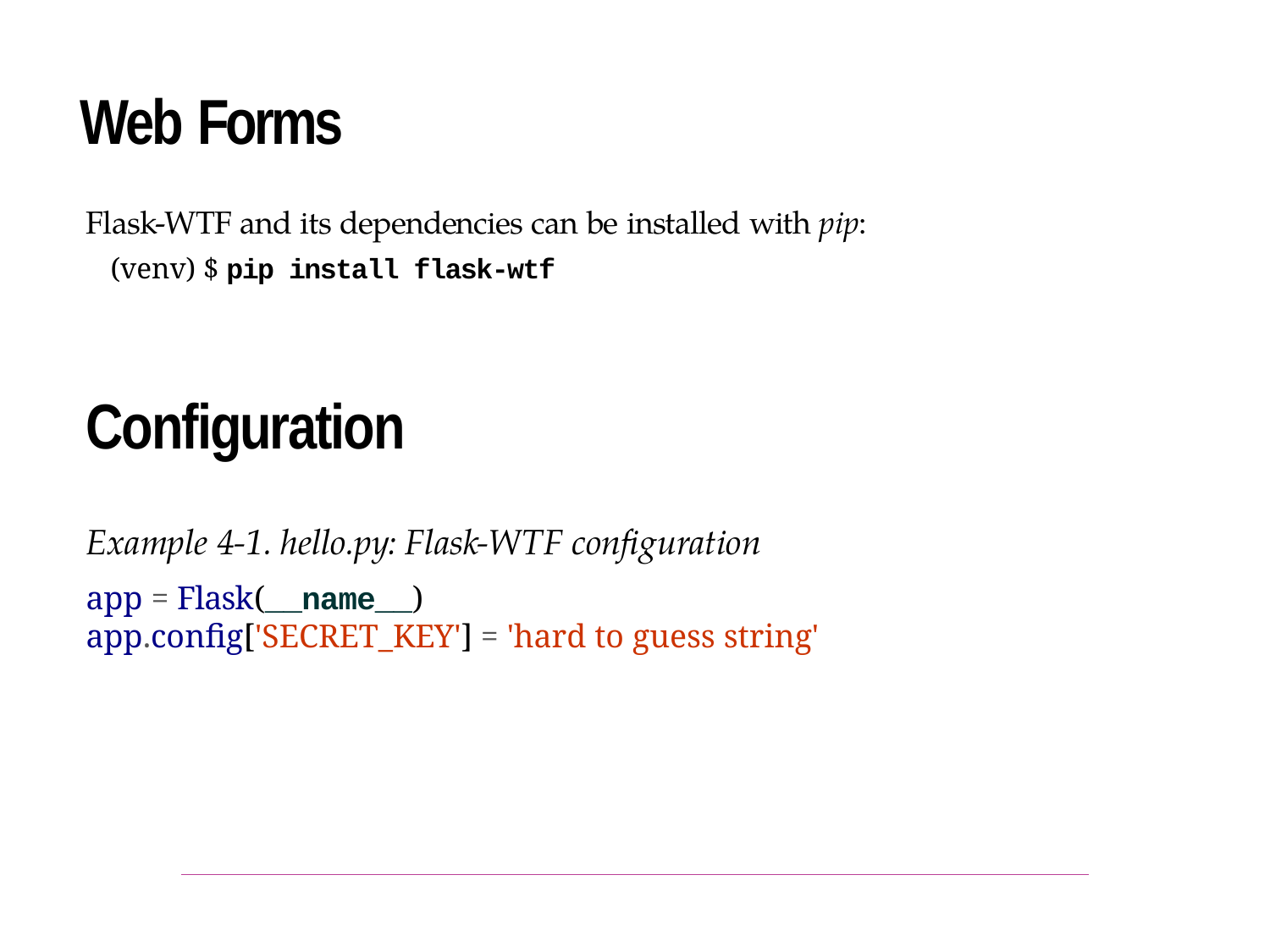

# Web Forms
Flask-WTF and its dependencies can be installed with pip:
(venv) $ pip install flask-wtf
Configuration
Example 4-1. hello.py: Flask-WTF configuration
app = Flask(__name__)
app.config['SECRET_KEY'] = 'hard to guess string'